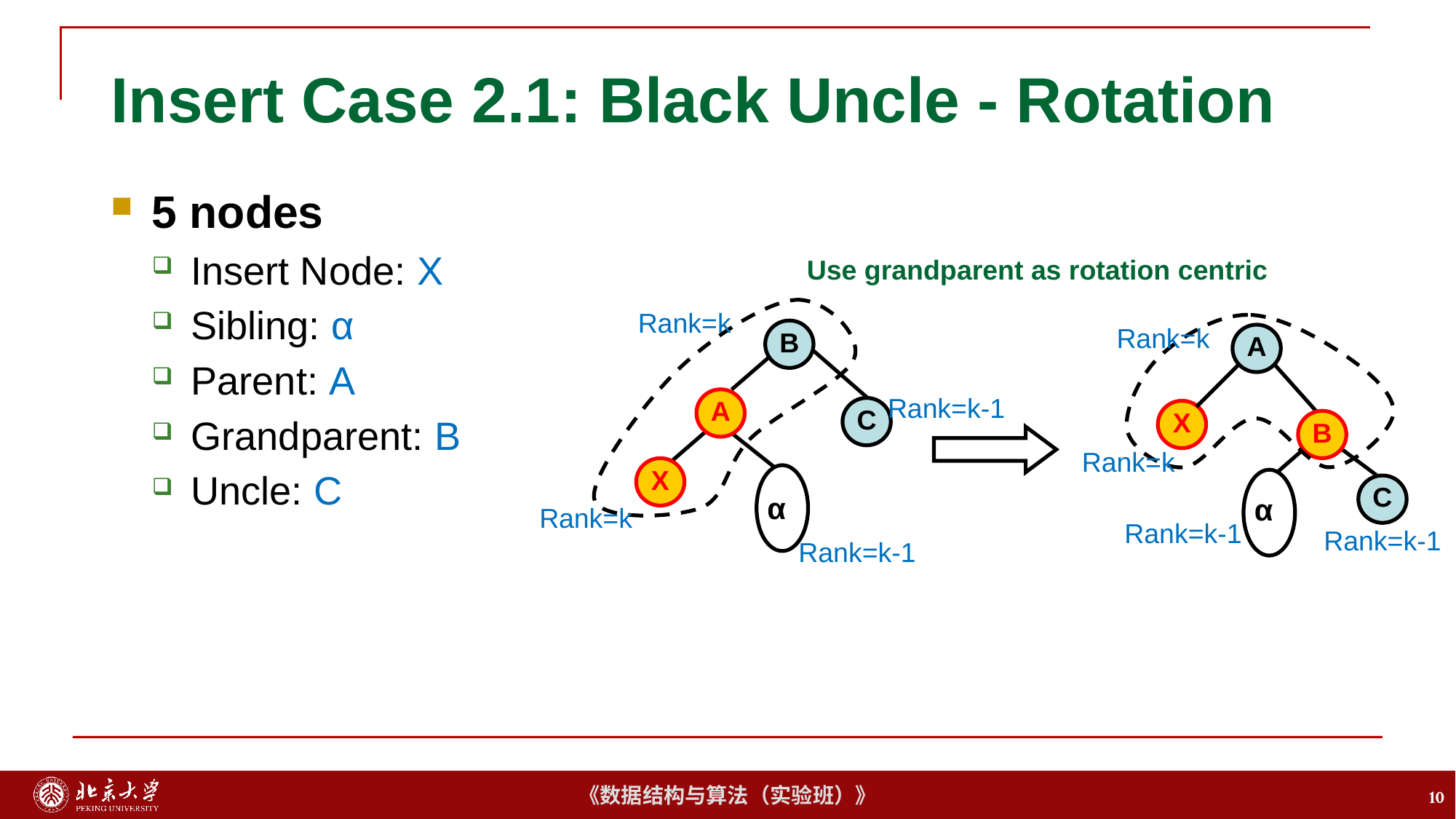

# Insert Case 2.1: Black Uncle - Rotation
5 nodes
Insert Node: X
Sibling: α
Parent: A
Grandparent: B
Uncle: C

Use grandparent as rotation centric

Rank=k

Rank=k
B
A

Rank=k-1
A
C
X
B

Rank=k

X

C
α
α
Rank=k
Rank=k-1
Rank=k-1
Rank=k-1
10